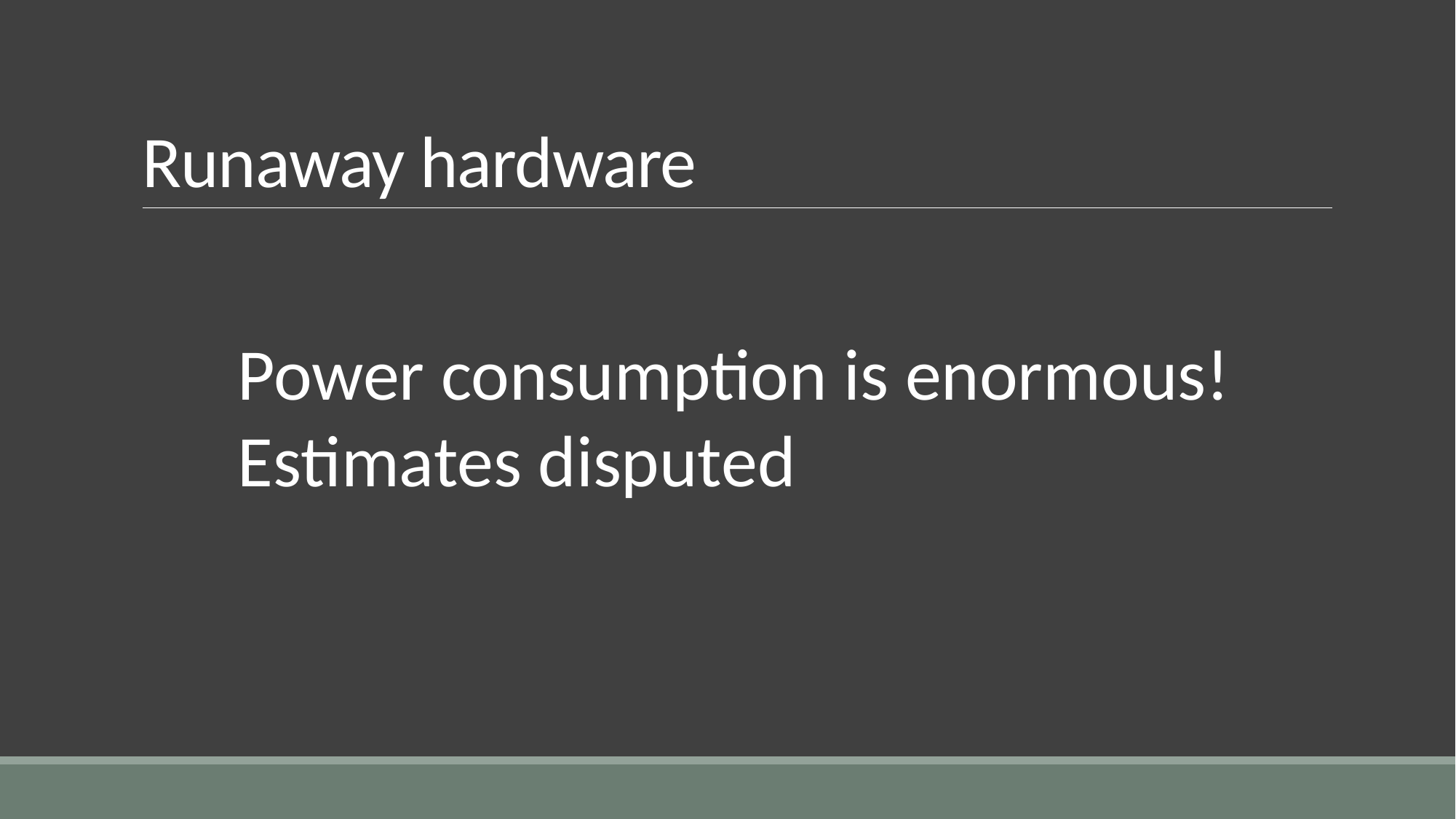

# Runaway hardware

Power consumption is enormous!
Estimates disputed